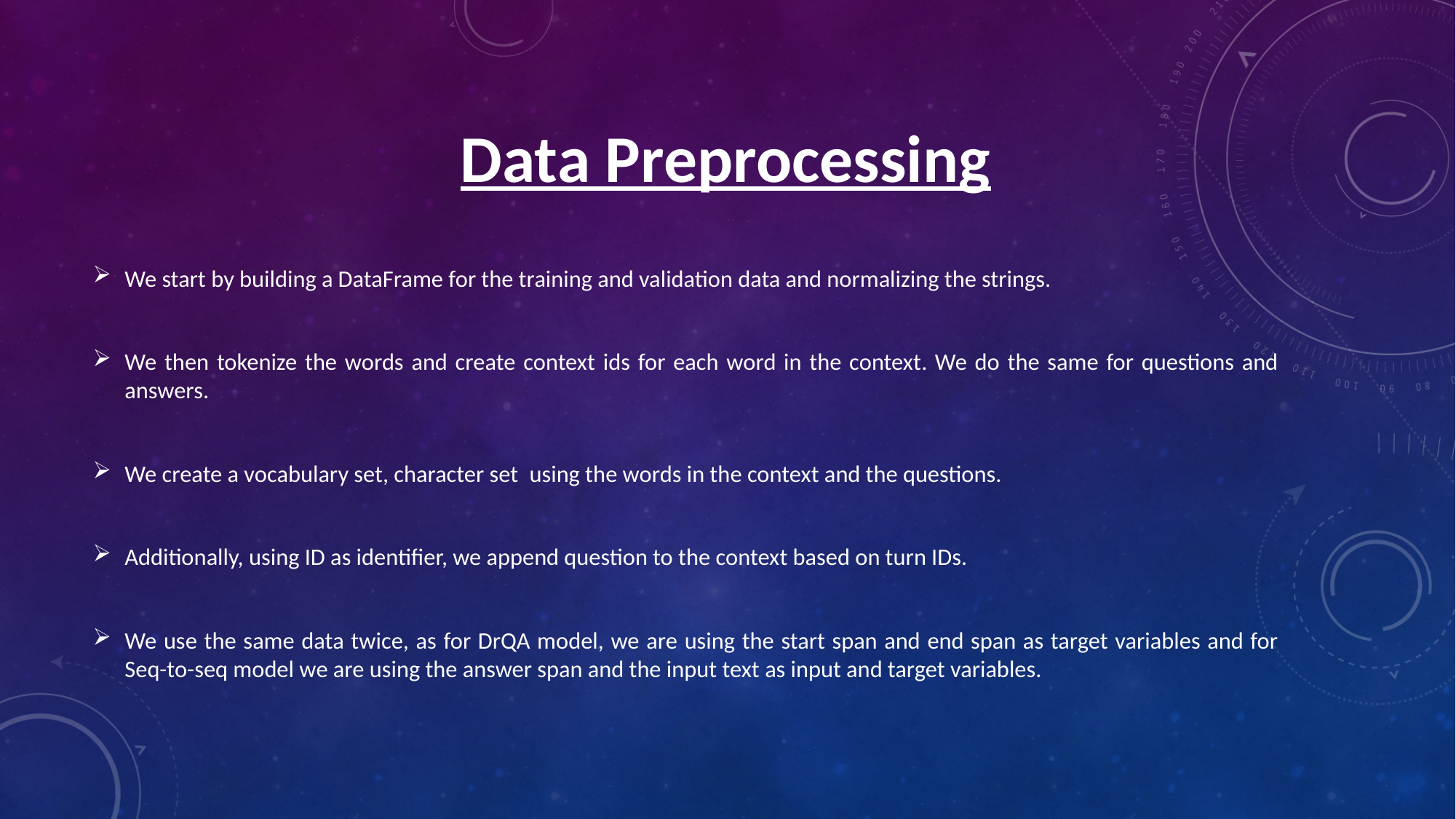

Data Preprocessing

We start by building a DataFrame for the training and validation data and normalizing the strings.

We then tokenize the words and create context ids for each word in the context. We do the same for questions and answers.

We create a vocabulary set, character set  using the words in the context and the questions.

Additionally, using ID as identifier, we append question to the context based on turn IDs.

We use the same data twice, as for DrQA model, we are using the start span and end span as target variables and for Seq-to-seq model we are using the answer span and the input text as input and target variables.